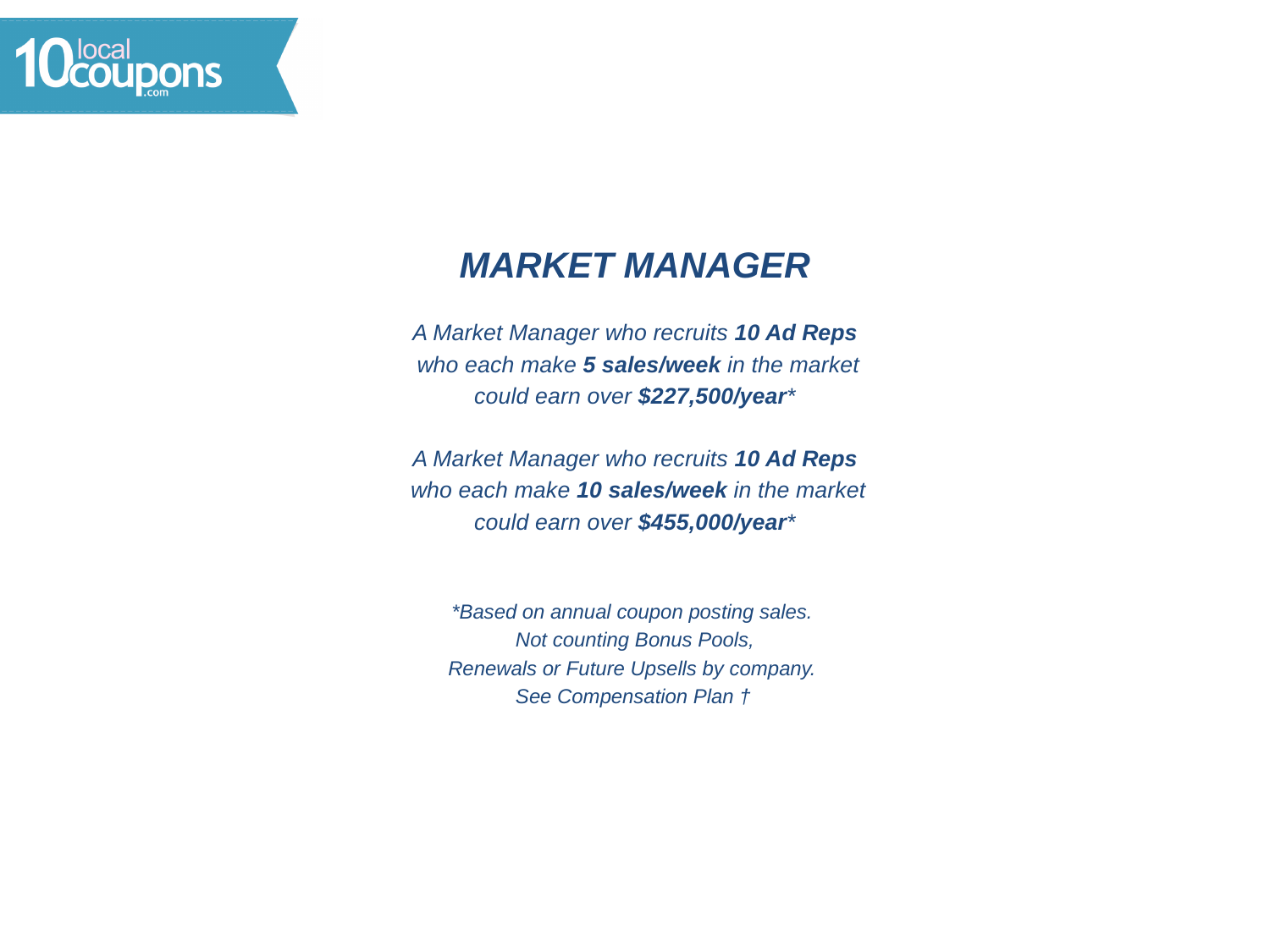

#

 MARKET MANAGER

A Market Manager who recruits 10 Ad Reps
 who each make 5 sales/week in the market
could earn over $227,500/year*

A Market Manager who recruits 10 Ad Reps
 who each make 10 sales/week in the market
could earn over $455,000/year*

*Based on annual coupon posting sales.
Not counting Bonus Pools,
Renewals or Future Upsells by company.
See Compensation Plan †